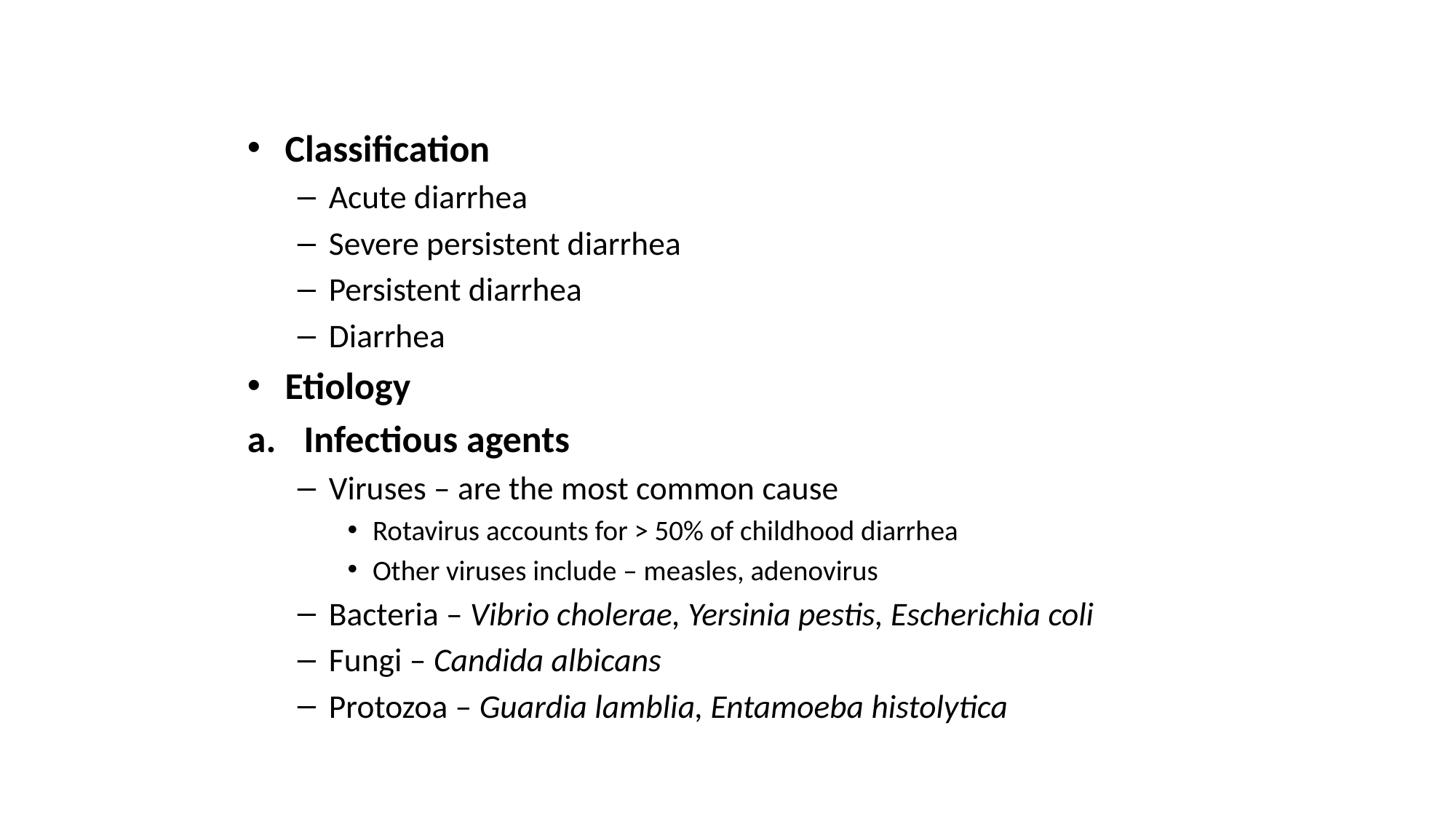

#
Classification
Acute diarrhea
Severe persistent diarrhea
Persistent diarrhea
Diarrhea
Etiology
Infectious agents
Viruses – are the most common cause
Rotavirus accounts for > 50% of childhood diarrhea
Other viruses include – measles, adenovirus
Bacteria – Vibrio cholerae, Yersinia pestis, Escherichia coli
Fungi – Candida albicans
Protozoa – Guardia lamblia, Entamoeba histolytica